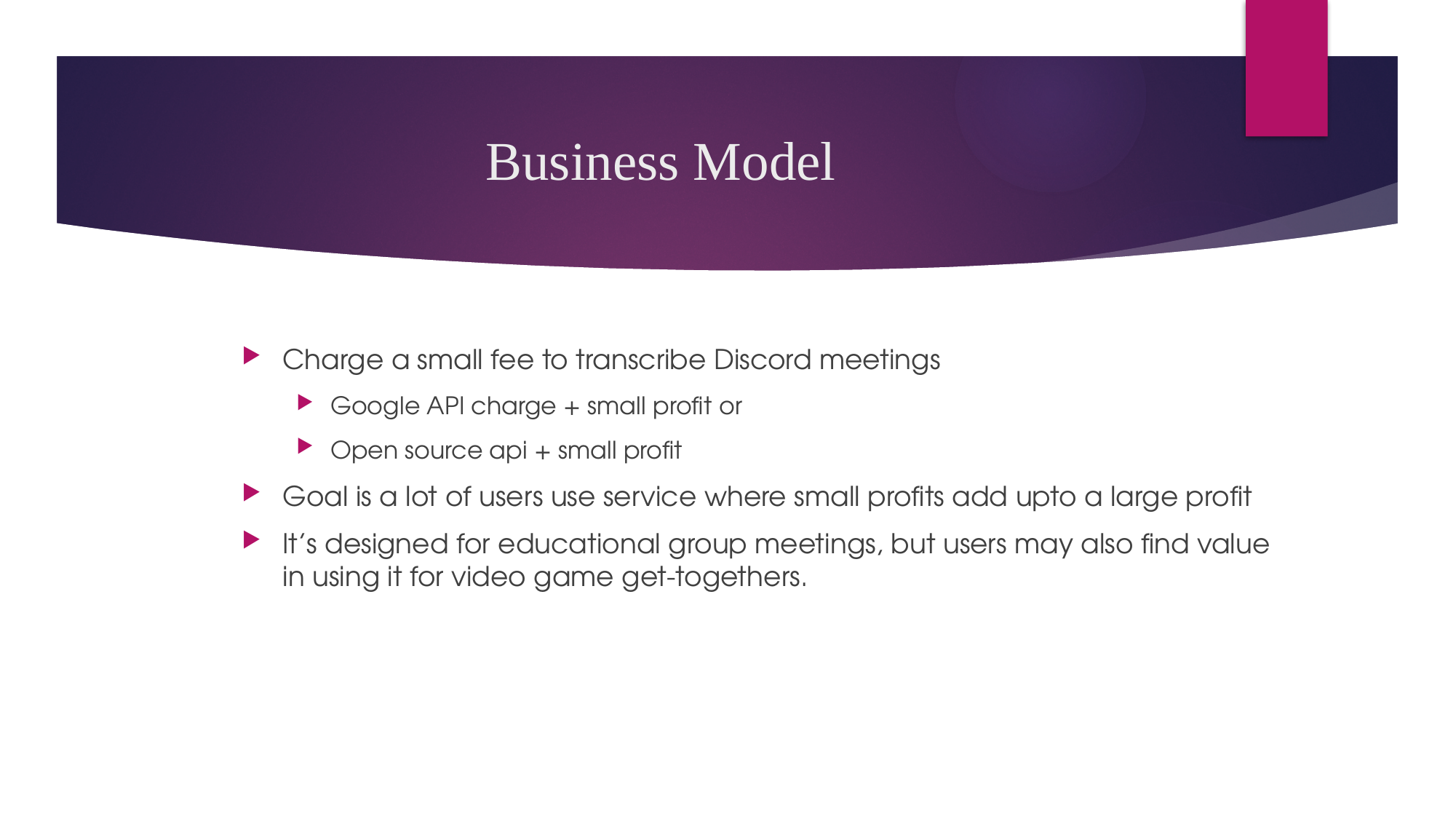

# Business Model
Charge a small fee to transcribe Discord meetings
Google API charge + small profit or
Open source api + small profit
Goal is a lot of users use service where small profits add upto a large profit
It’s designed for educational group meetings, but users may also find value in using it for video game get-togethers.